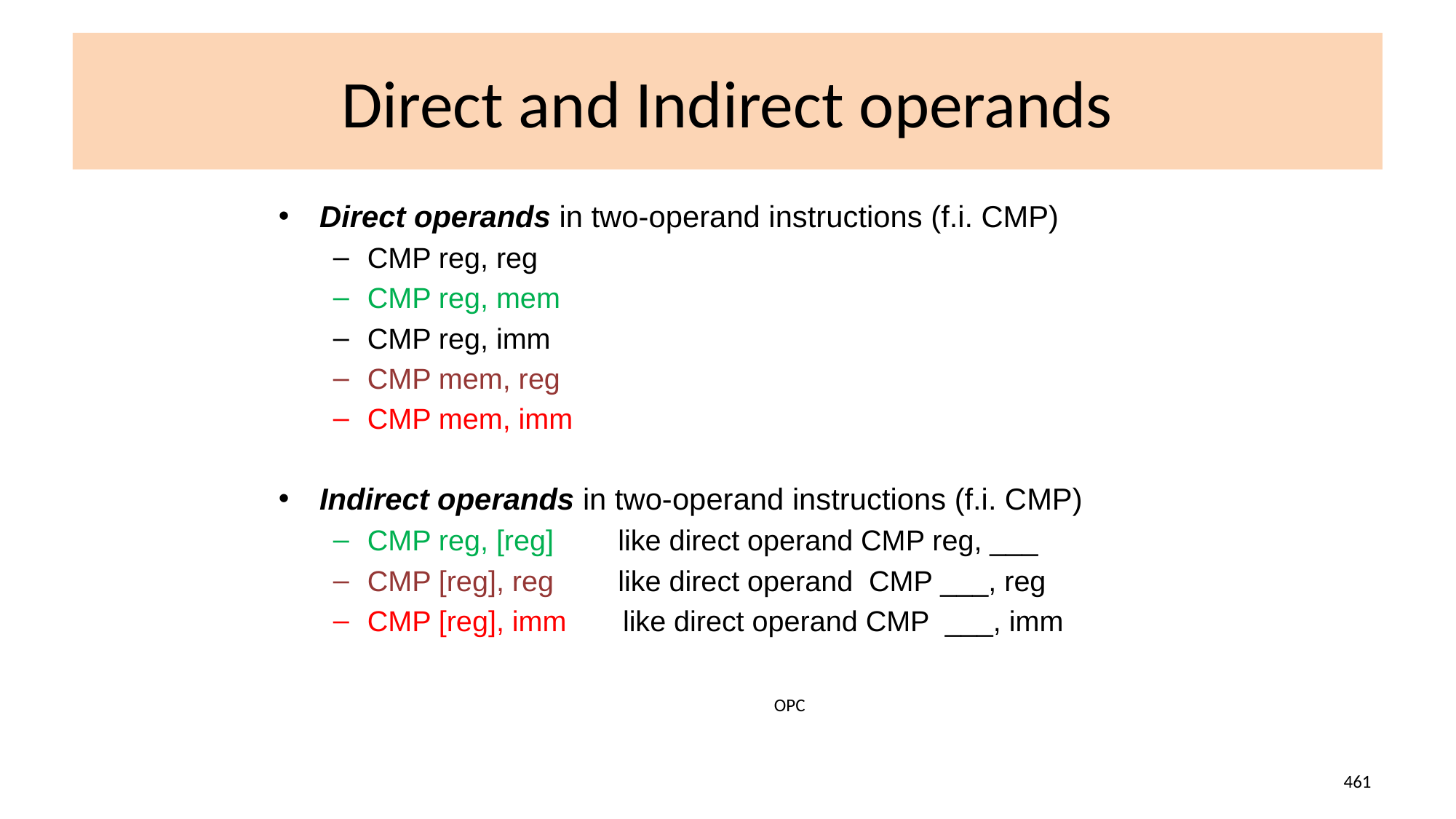

# Direct and Indirect operands
Direct operands in two-operand instructions (f.i. CMP)
CMP reg, reg
CMP reg, mem
CMP reg, imm
CMP mem, reg
CMP mem, imm

Indirect operands in two-operand instructions (f.i. CMP)
CMP reg, [reg]        like direct operand CMP reg, ___
CMP [reg], reg        like direct operand  CMP ___, reg
CMP [reg], imm       like direct operand CMP  ___, imm

OPC
461